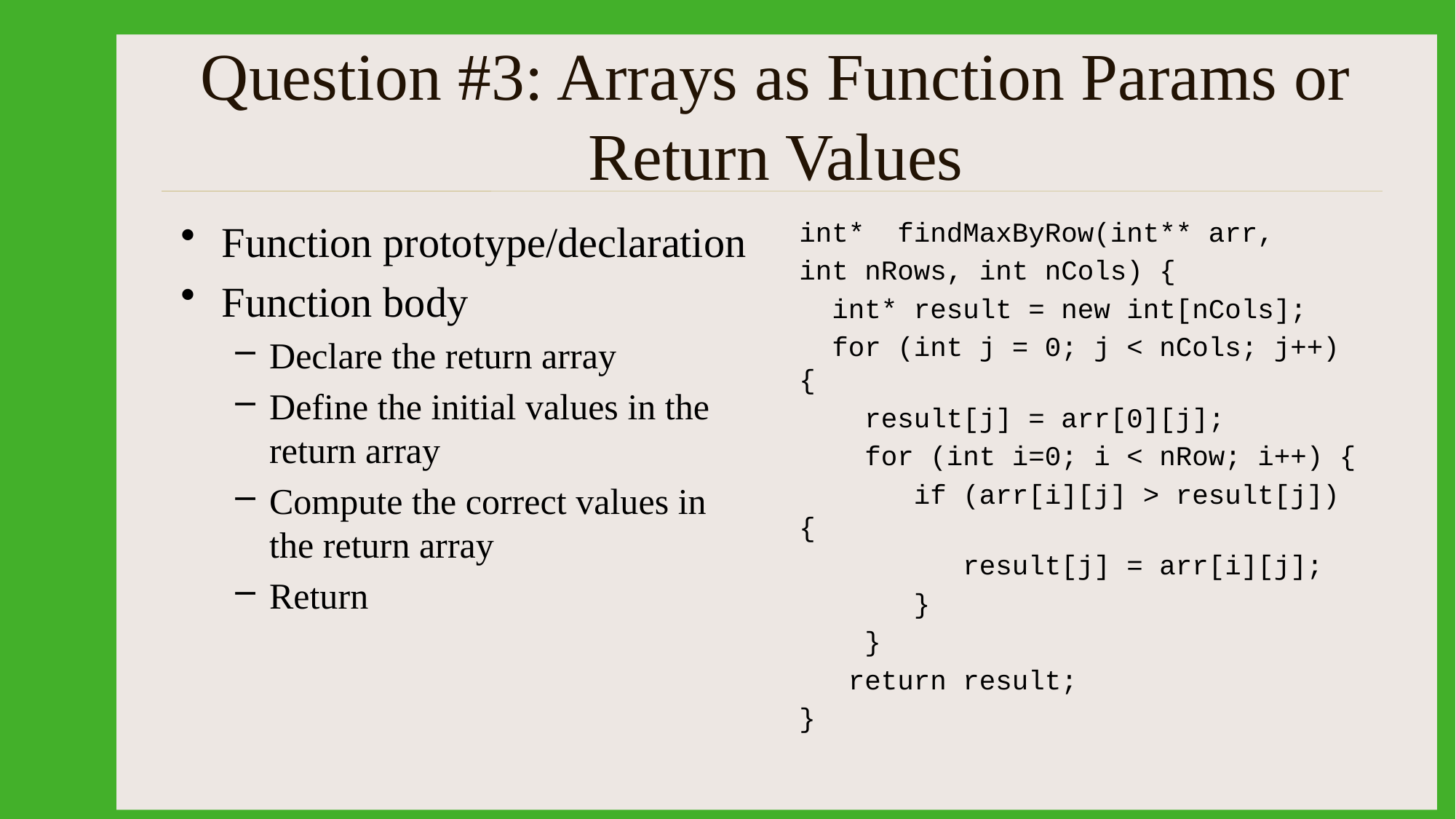

# Question #3: Arrays as Function Params or Return Values
Function prototype/declaration
Function body
Declare the return array
Define the initial values in the return array
Compute the correct values in the return array
Return

int*  findMaxByRow(int** arr,
int nRows, int nCols) {
  int* result = new int[nCols];
  for (int j = 0; j < nCols; j++) {
    result[j] = arr[0][j];
    for (int i=0; i < nRow; i++) {
       if (arr[i][j] > result[j]) {
          result[j] = arr[i][j];
       }
    }
   return result;
}